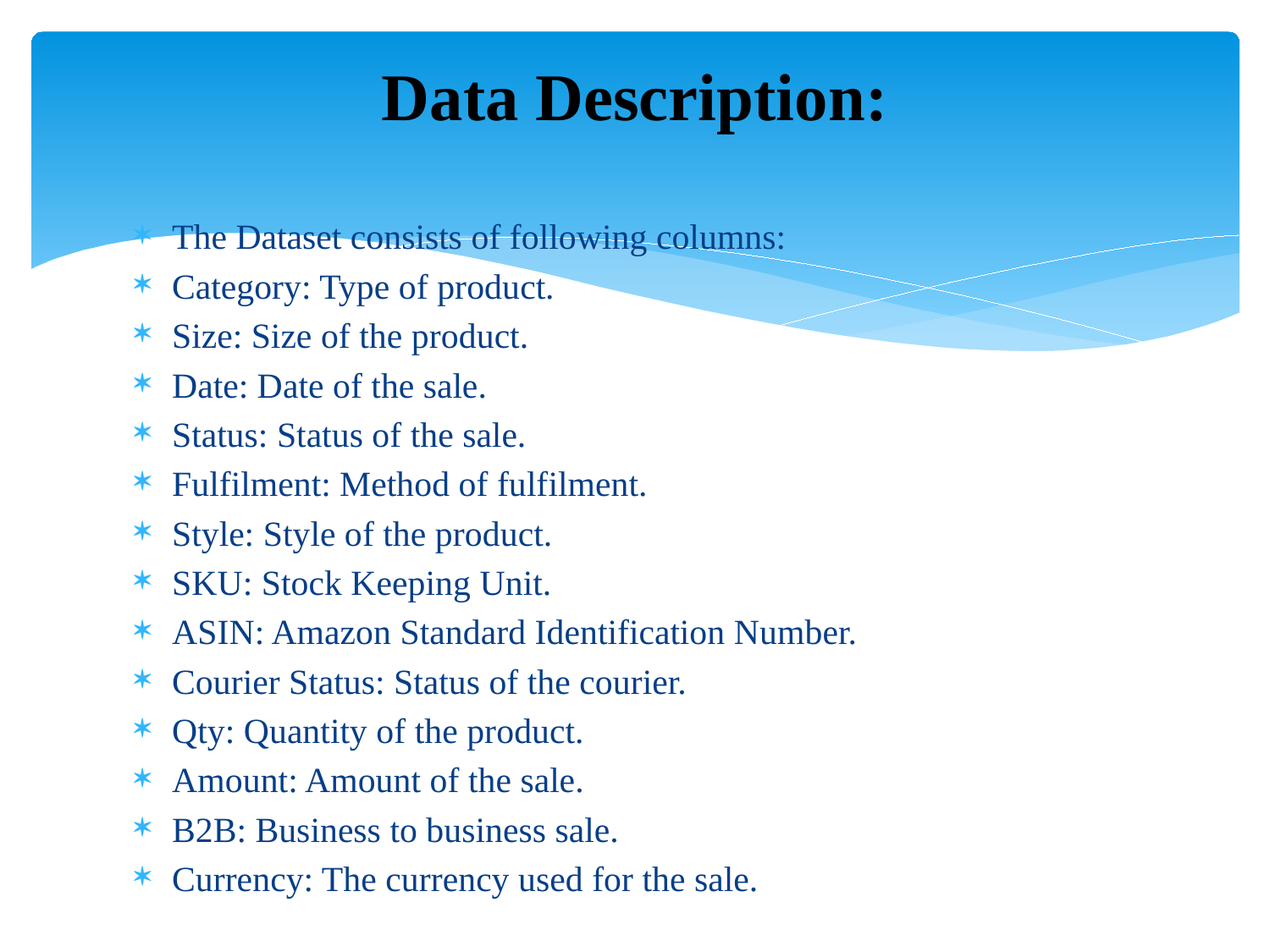

# Data Description:

The Dataset consists of following columns:
Category: Type of product.
Size: Size of the product.
Date: Date of the sale.
Status: Status of the sale.
Fulfilment: Method of fulfilment.
Style: Style of the product.
SKU: Stock Keeping Unit.
ASIN: Amazon Standard Identification Number.
Courier Status: Status of the courier.
Qty: Quantity of the product.
Amount: Amount of the sale.
B2B: Business to business sale.
Currency: The currency used for the sale.